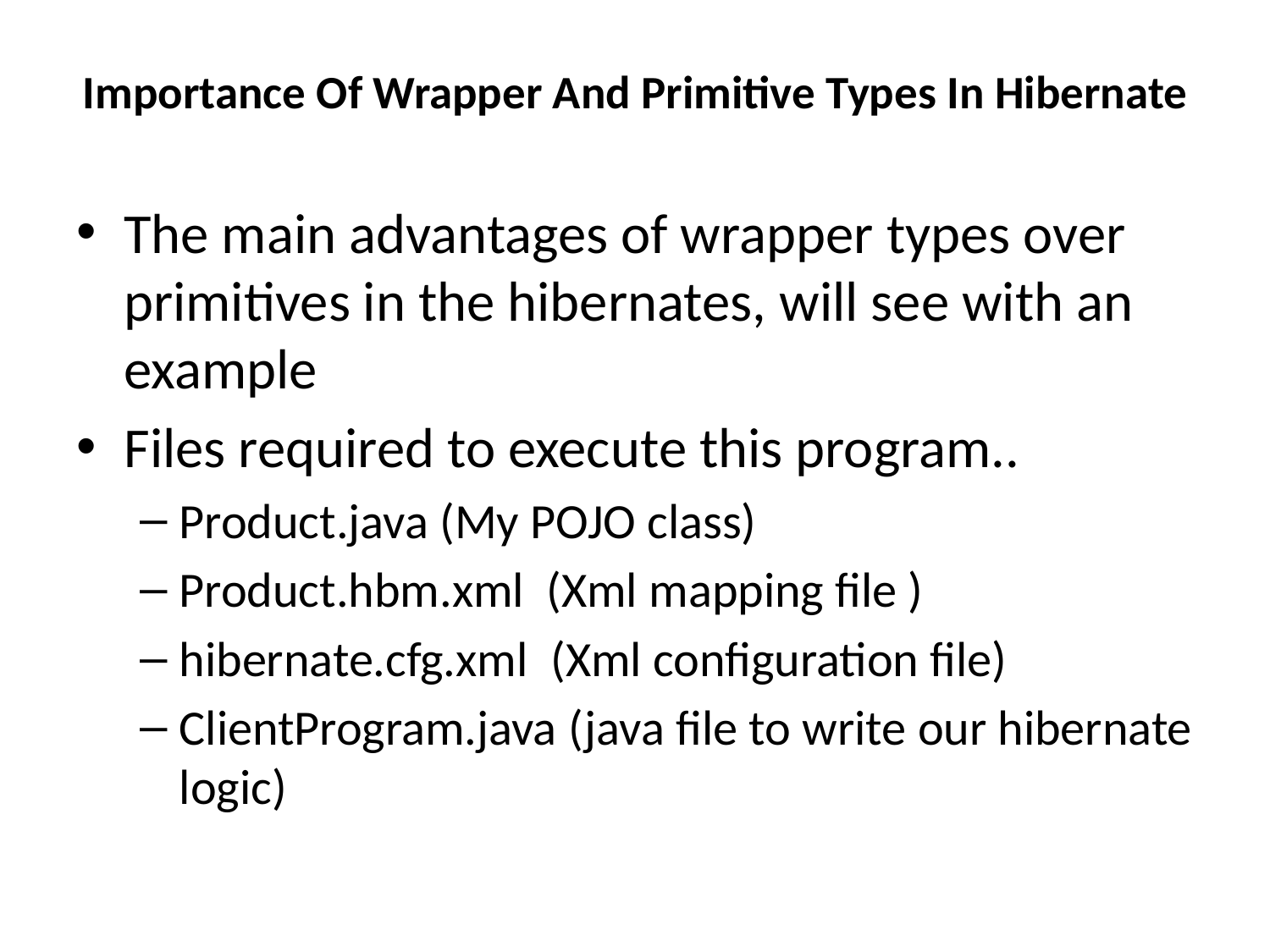

# Importance Of Wrapper And Primitive Types In Hibernate
The main advantages of wrapper types over primitives in the hibernates, will see with an example
Files required to execute this program..
Product.java (My POJO class)
Product.hbm.xml  (Xml mapping file )
hibernate.cfg.xml  (Xml configuration file)
ClientProgram.java (java file to write our hibernate logic)